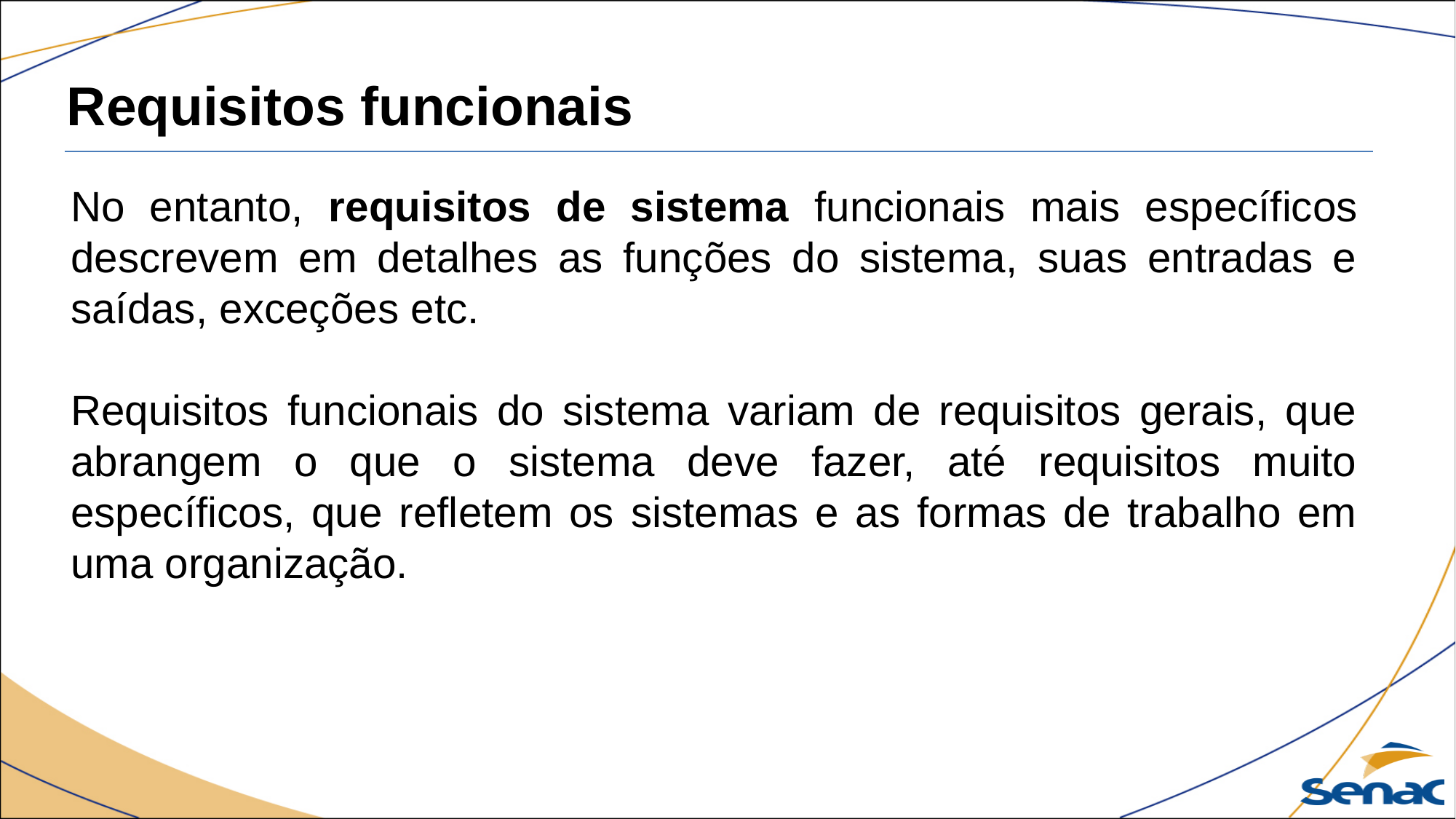

Requisitos funcionais
No entanto, requisitos de sistema funcionais mais específicos descrevem em detalhes as funções do sistema, suas entradas e saídas, exceções etc.

Requisitos funcionais do sistema variam de requisitos gerais, que abrangem o que o sistema deve fazer, até requisitos muito específicos, que refletem os sistemas e as formas de trabalho em uma organização.